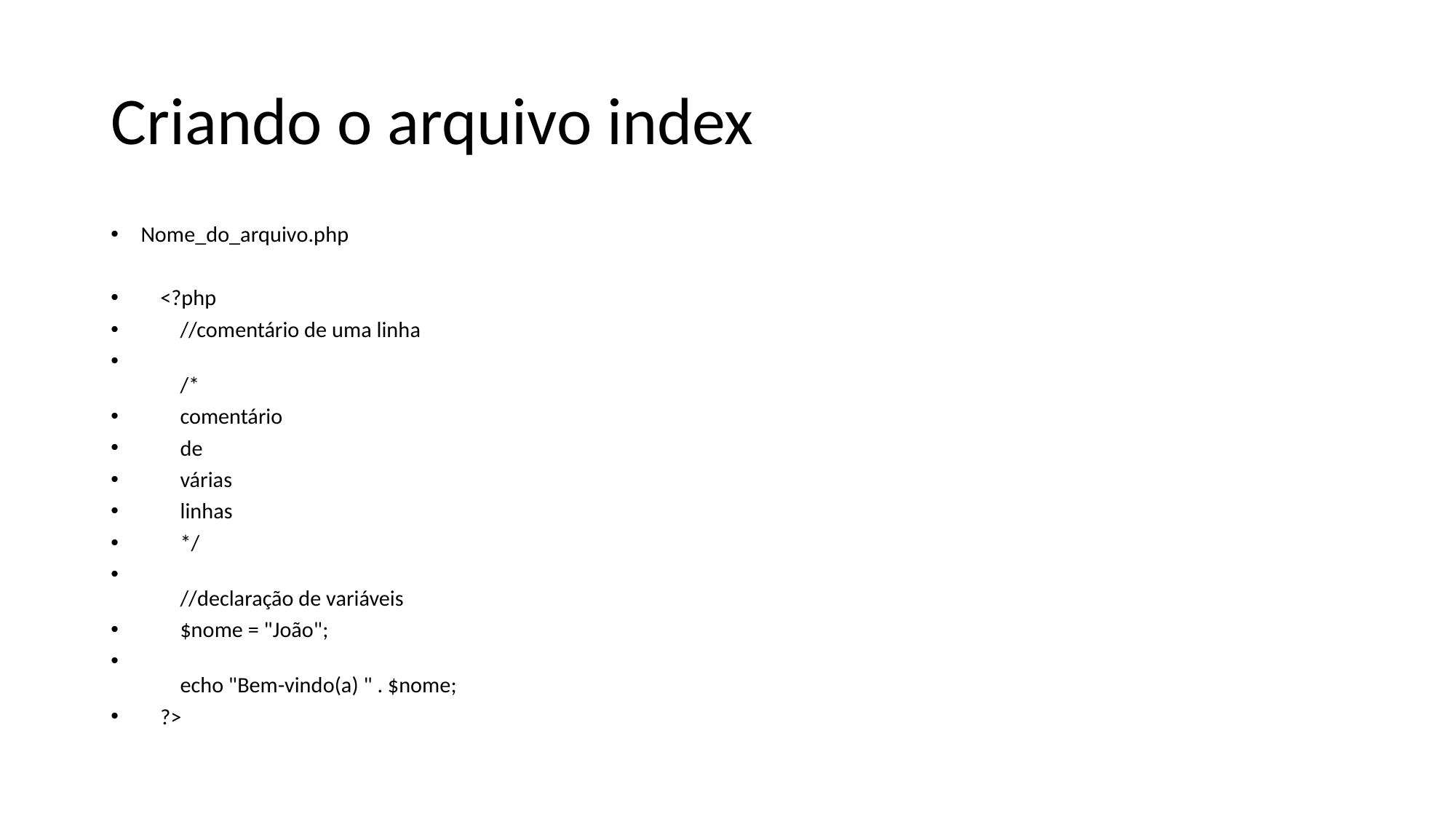

# Criando o arquivo index
Nome_do_arquivo.php

    <?php
        //comentário de uma linha
        /*
        comentário
        de
        várias
        linhas
        */
        //declaração de variáveis
        $nome = "João";
        echo "Bem-vindo(a) " . $nome;
    ?>